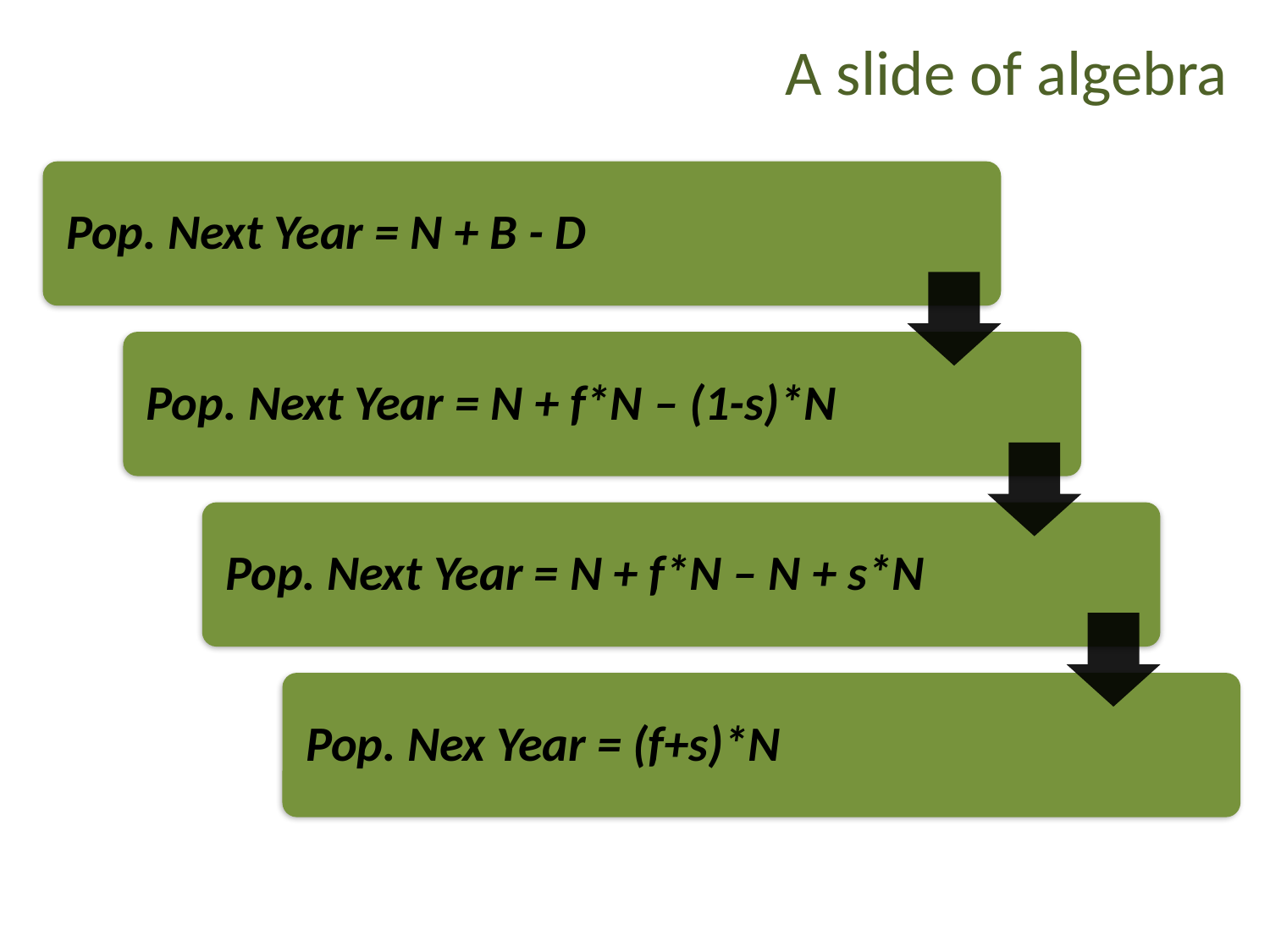

# A slide of algebra
Pop. Next Year = N + B - D
Pop. Next Year = N + f*N – (1-s)*N
Pop. Next Year = N + f*N – N + s*N
Pop. Nex Year = (f+s)*N